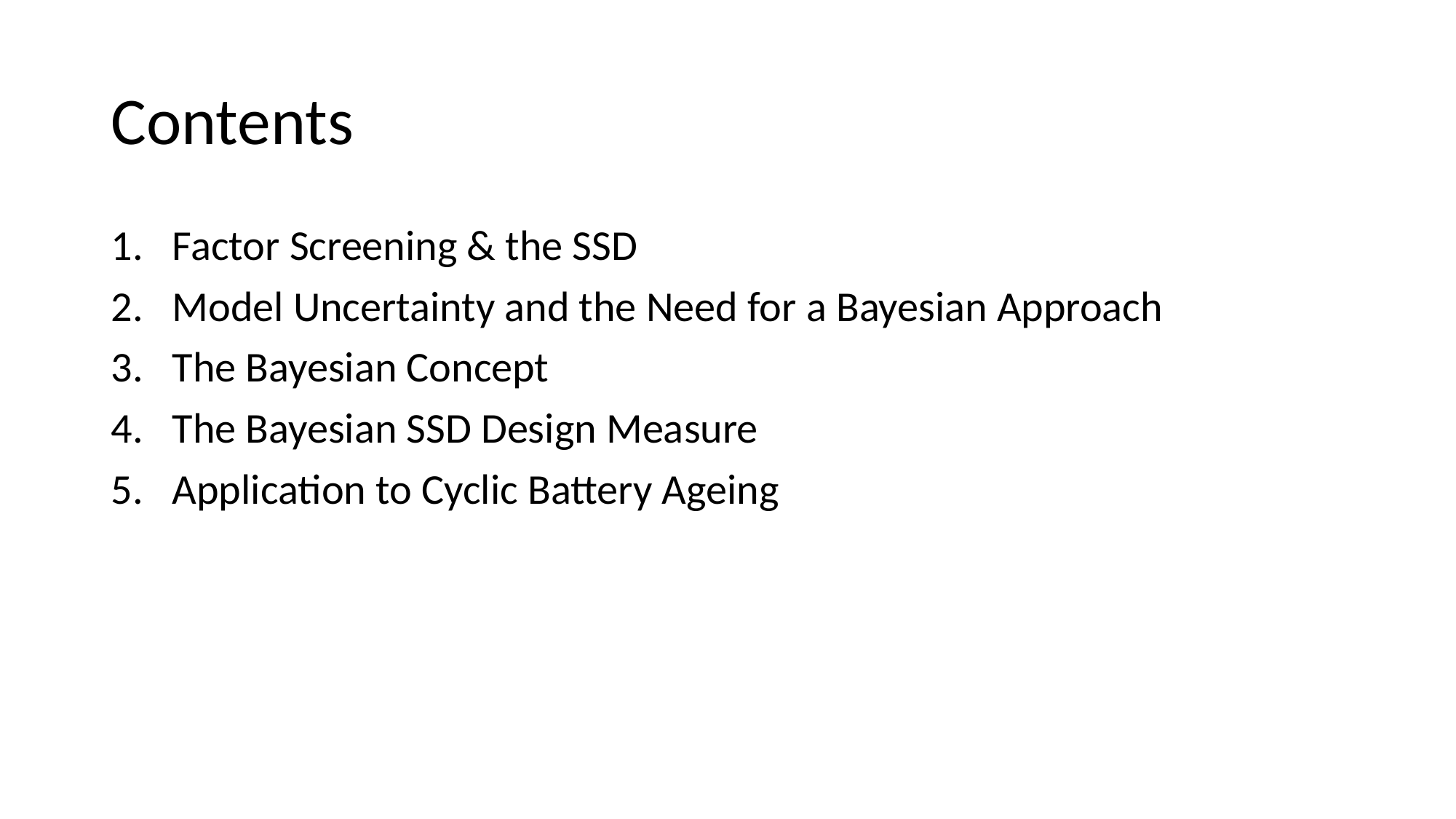

# Contents
Factor Screening & the SSD
Model Uncertainty and the Need for a Bayesian Approach
The Bayesian Concept
The Bayesian SSD Design Measure
Application to Cyclic Battery Ageing